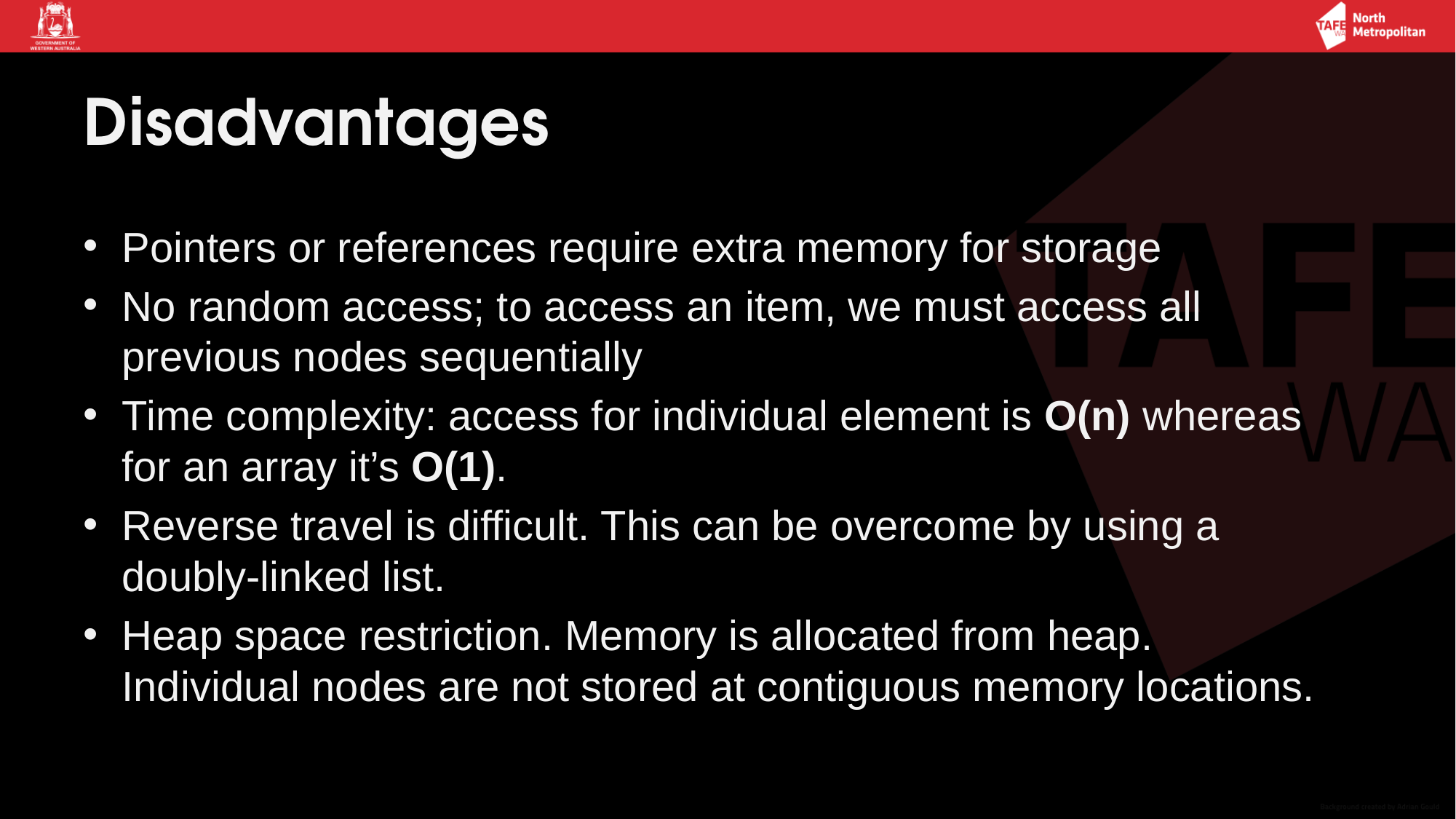

# Disadvantages
Pointers or references require extra memory for storage
No random access; to access an item, we must access all previous nodes sequentially
Time complexity: access for individual element is O(n) whereas for an array it’s O(1).
Reverse travel is difficult. This can be overcome by using a doubly-linked list.
Heap space restriction. Memory is allocated from heap. Individual nodes are not stored at contiguous memory locations.